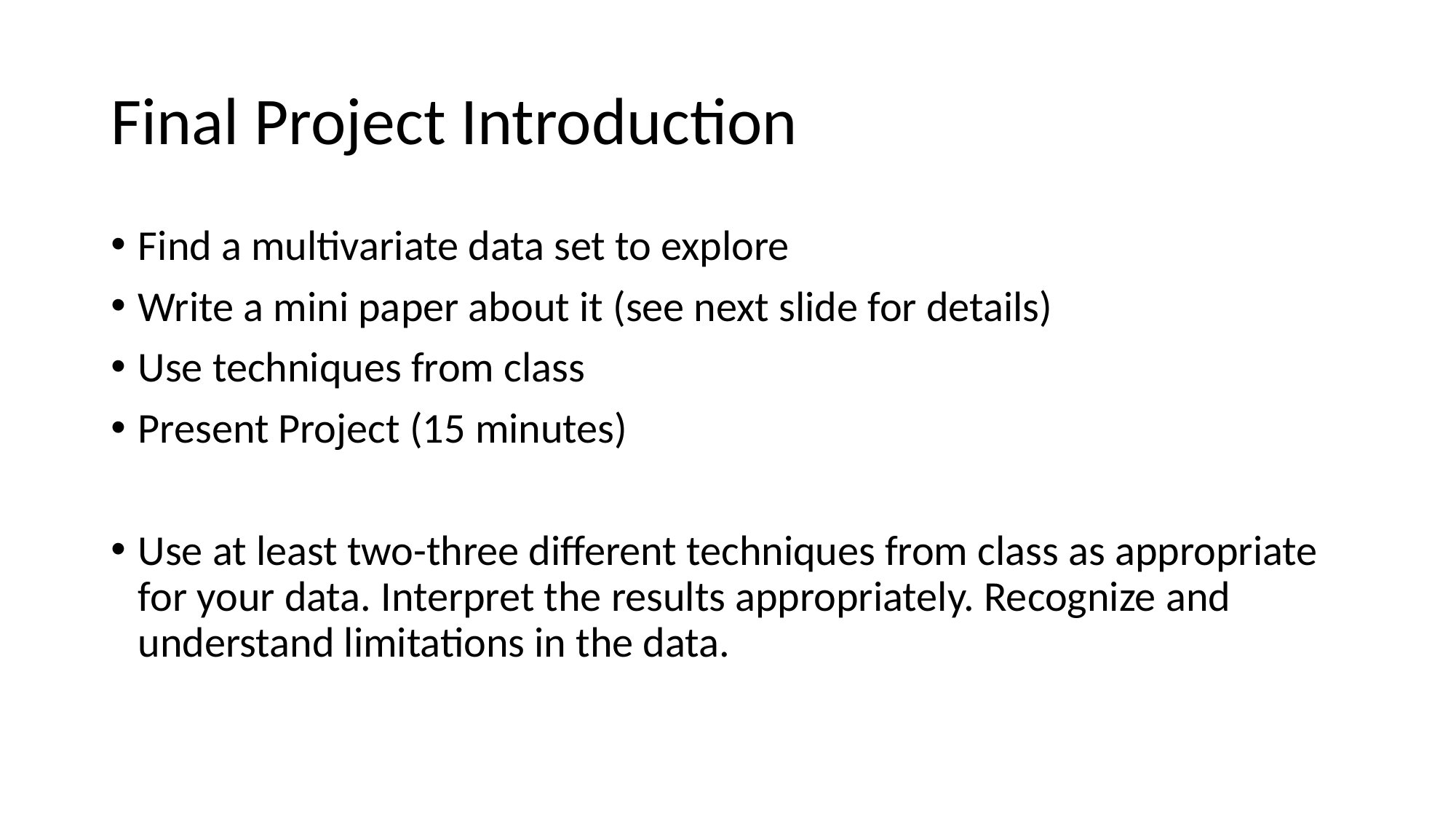

# Final Project Introduction
Find a multivariate data set to explore
Write a mini paper about it (see next slide for details)
Use techniques from class
Present Project (15 minutes)

Use at least two-three different techniques from class as appropriate for your data. Interpret the results appropriately. Recognize and understand limitations in the data.